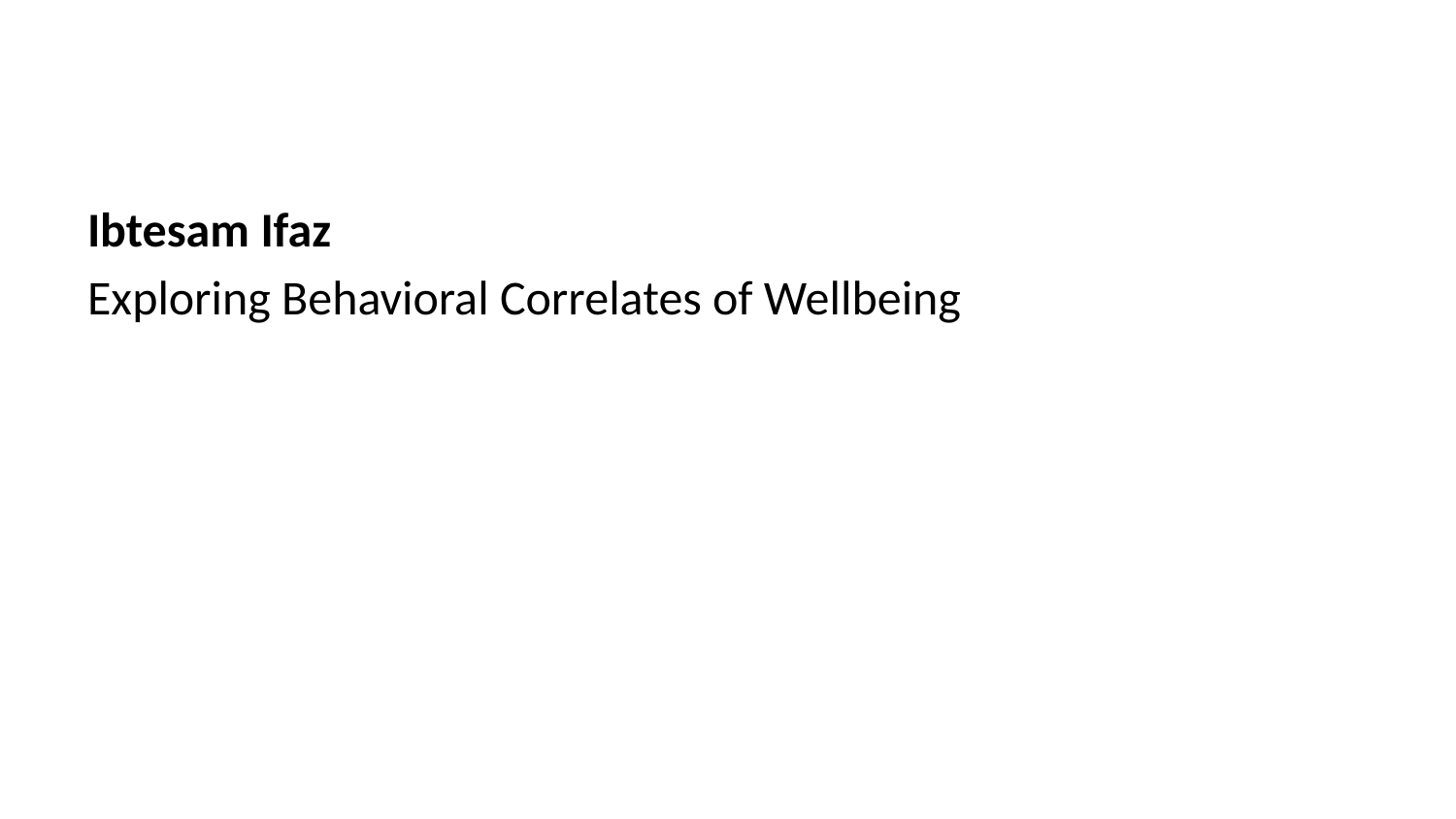

Ibtesam Ifaz
Exploring Behavioral Correlates of Wellbeing